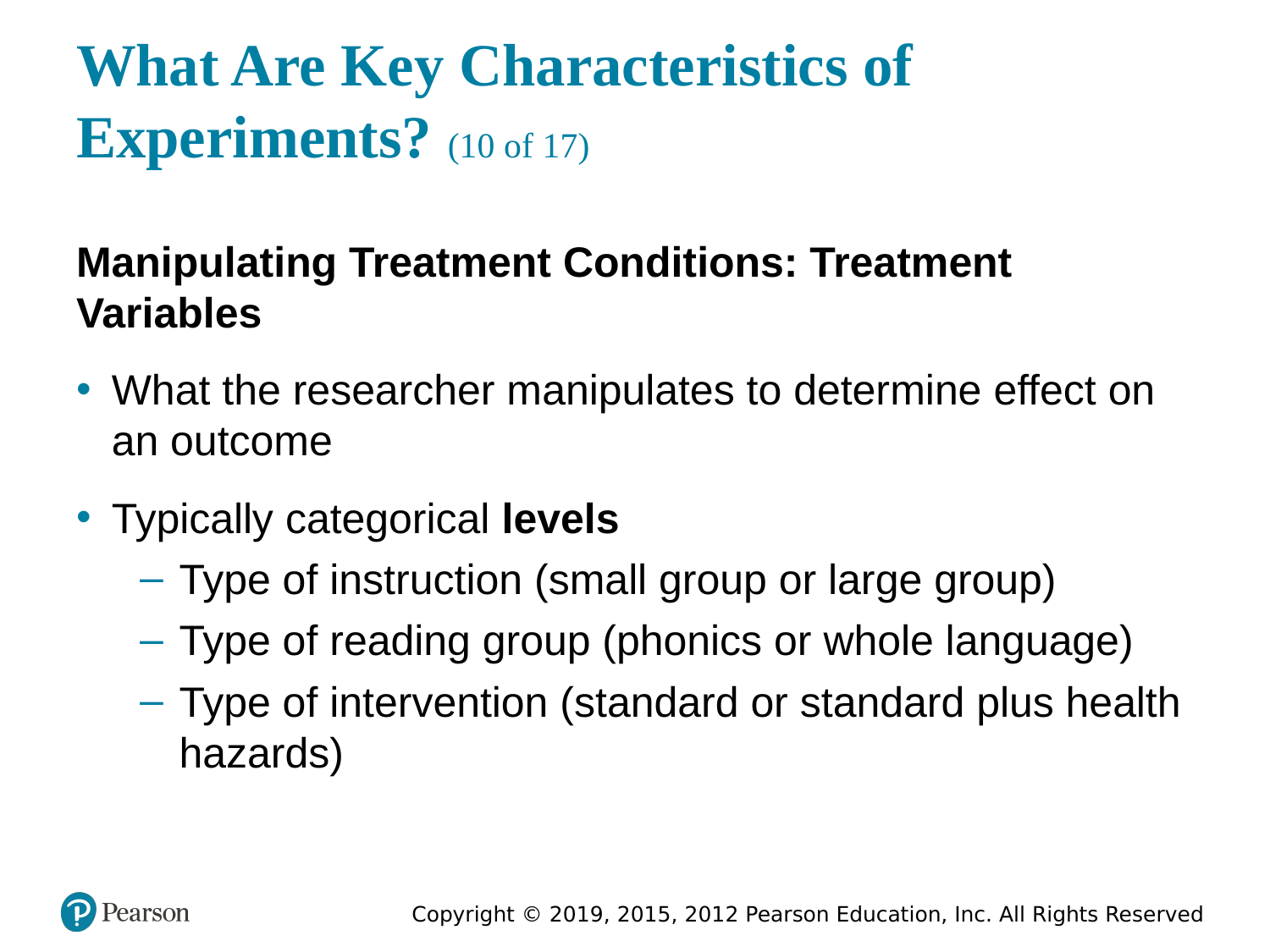

# What Are Key Characteristics of Experiments? (10 of 17)
Manipulating Treatment Conditions: Treatment Variables
What the researcher manipulates to determine effect on an outcome
Typically categorical levels
Type of instruction (small group or large group)
Type of reading group (phonics or whole language)
Type of intervention (standard or standard plus health hazards)